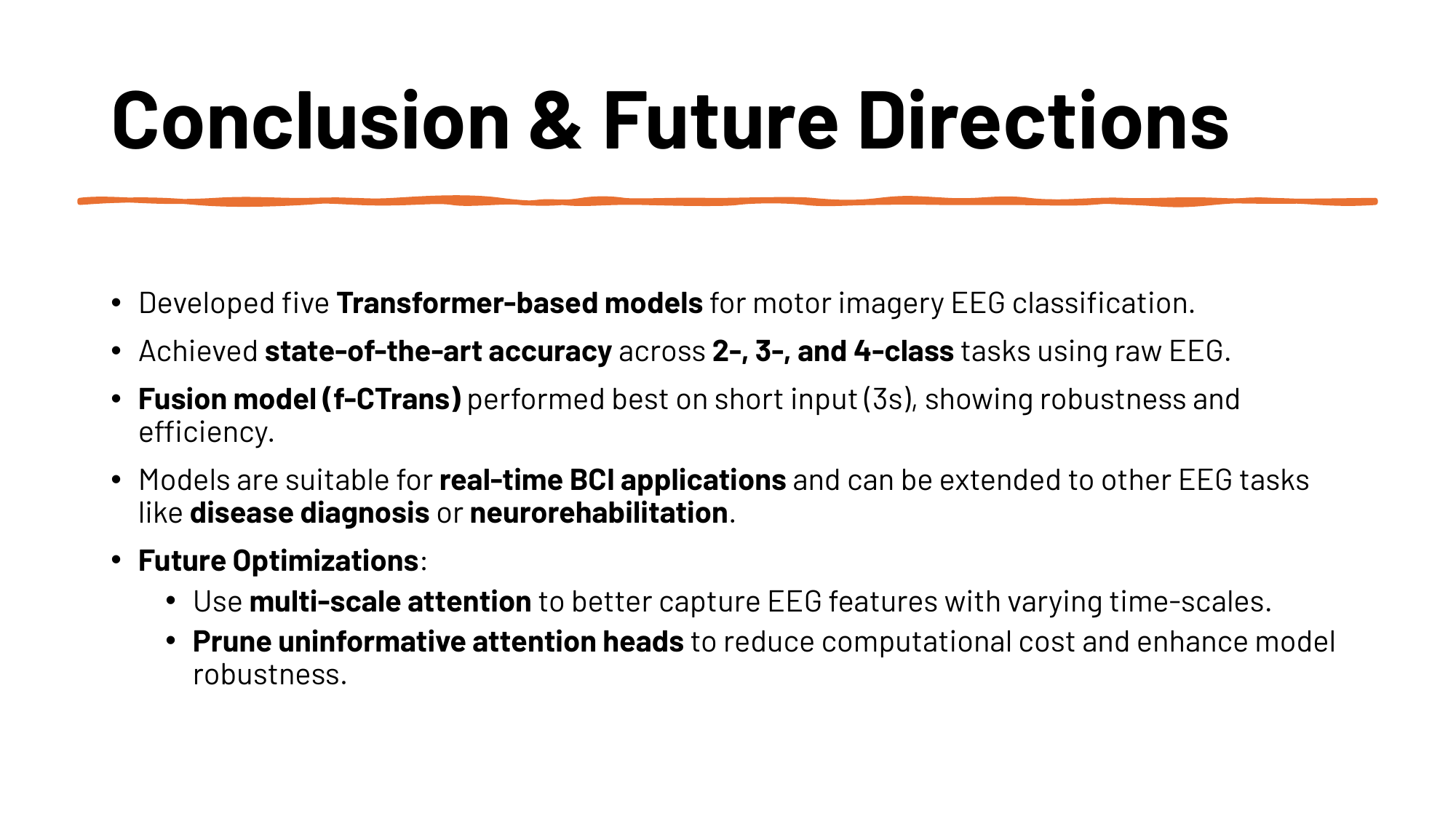

# Conclusion & Future Directions

Developed five Transformer-based models for motor imagery EEG classification.
Achieved state-of-the-art accuracy across 2-, 3-, and 4-class tasks using raw EEG.
Fusion model (f-CTrans) performed best on short input (3s), showing robustness and efficiency.
Models are suitable for real-time BCI applications and can be extended to other EEG tasks like disease diagnosis or neurorehabilitation.
Future Optimizations:
Use multi-scale attention to better capture EEG features with varying time-scales.
Prune uninformative attention heads to reduce computational cost and enhance model robustness.